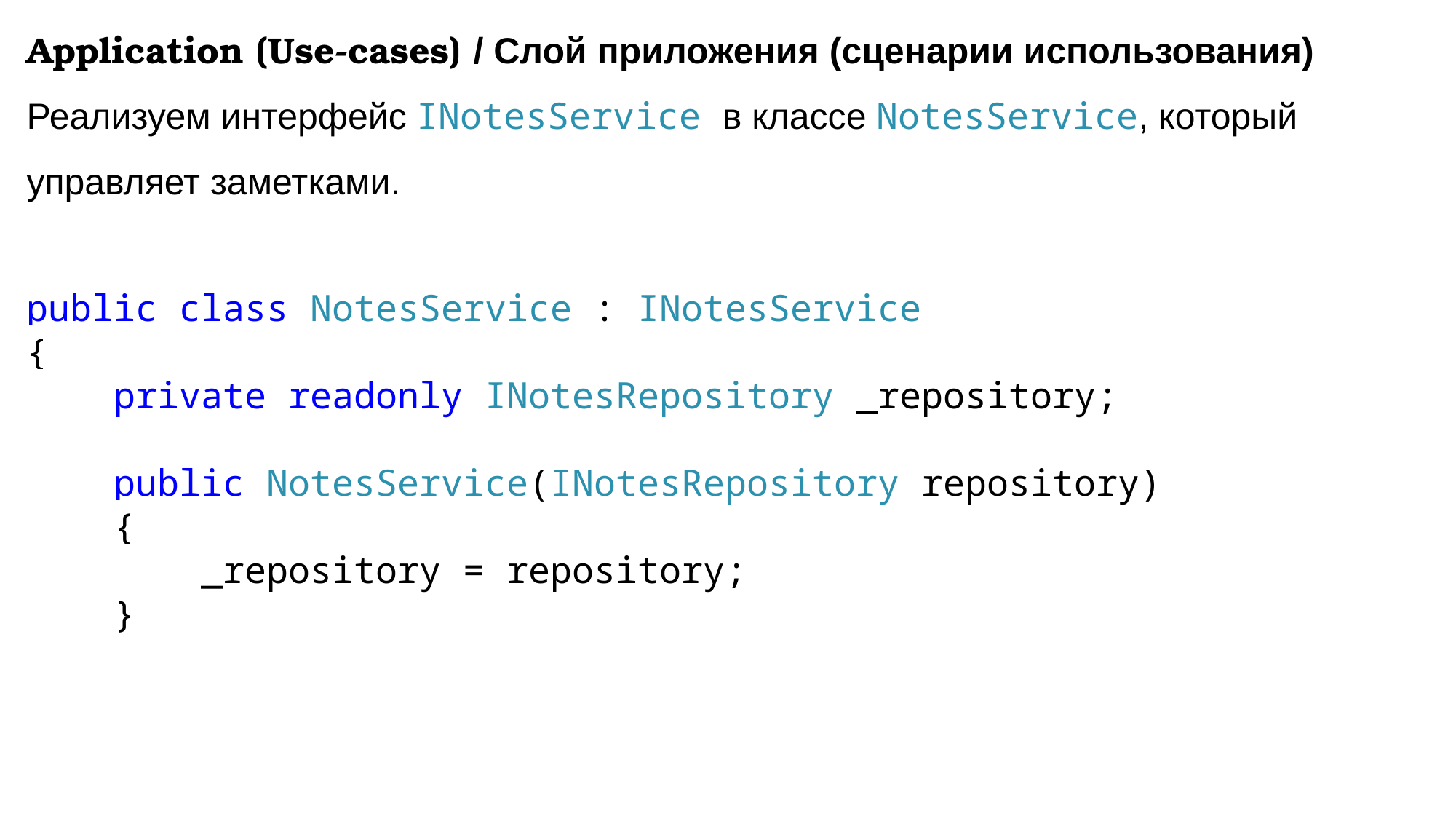

Application (Use-cases) / Слой приложения (сценарии использования)
Реализуем интерфейс INotesService в классе NotesService, который управляет заметками.
public class NotesService : INotesService
{
    private readonly INotesRepository _repository;

    public NotesService(INotesRepository repository)
    {
        _repository = repository;
    }